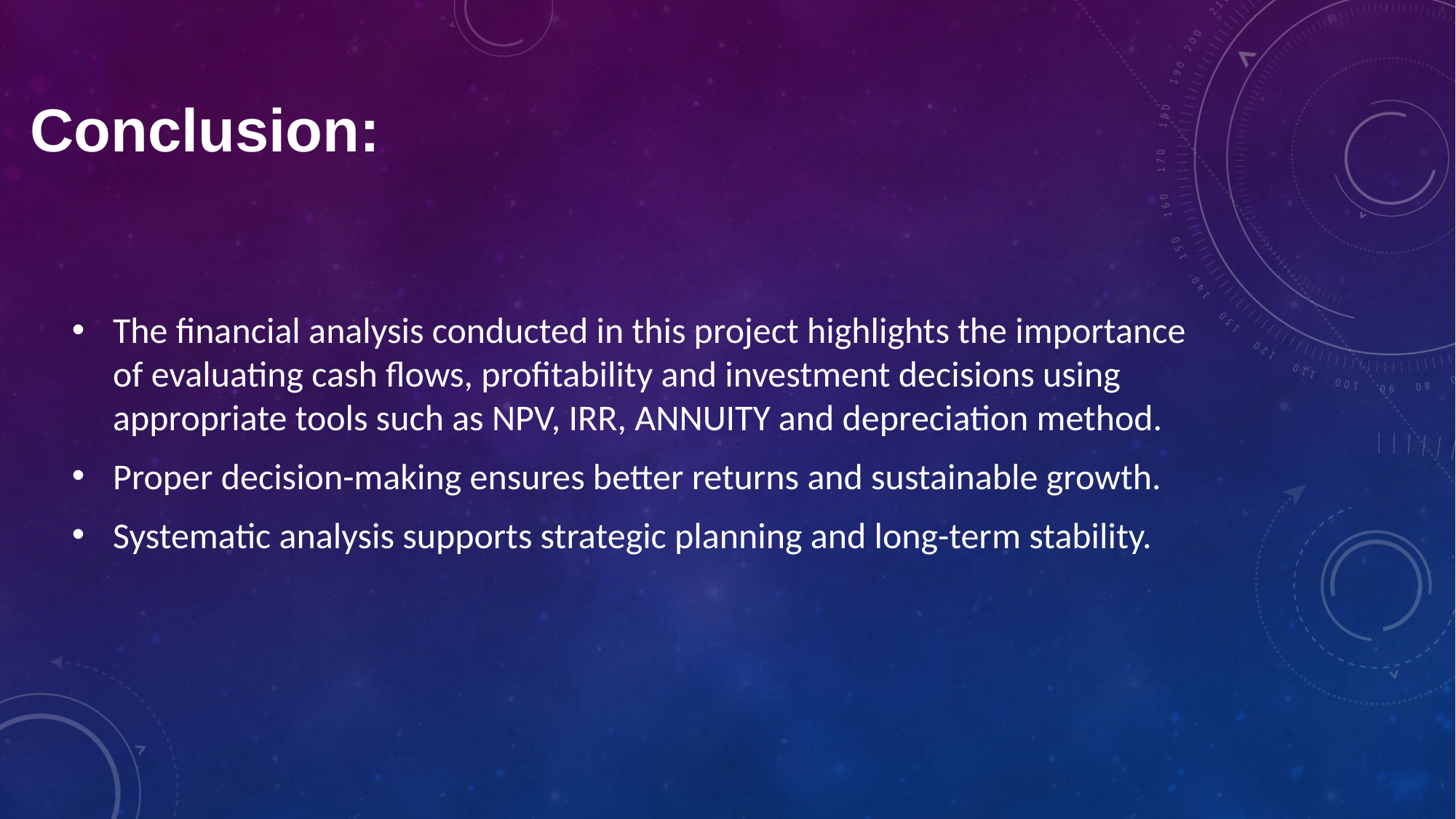

# Conclusion:
The financial analysis conducted in this project highlights the importance of evaluating cash flows, profitability and investment decisions using appropriate tools such as NPV, IRR, ANNUITY and depreciation method.
Proper decision-making ensures better returns and sustainable growth.
Systematic analysis supports strategic planning and long-term stability.